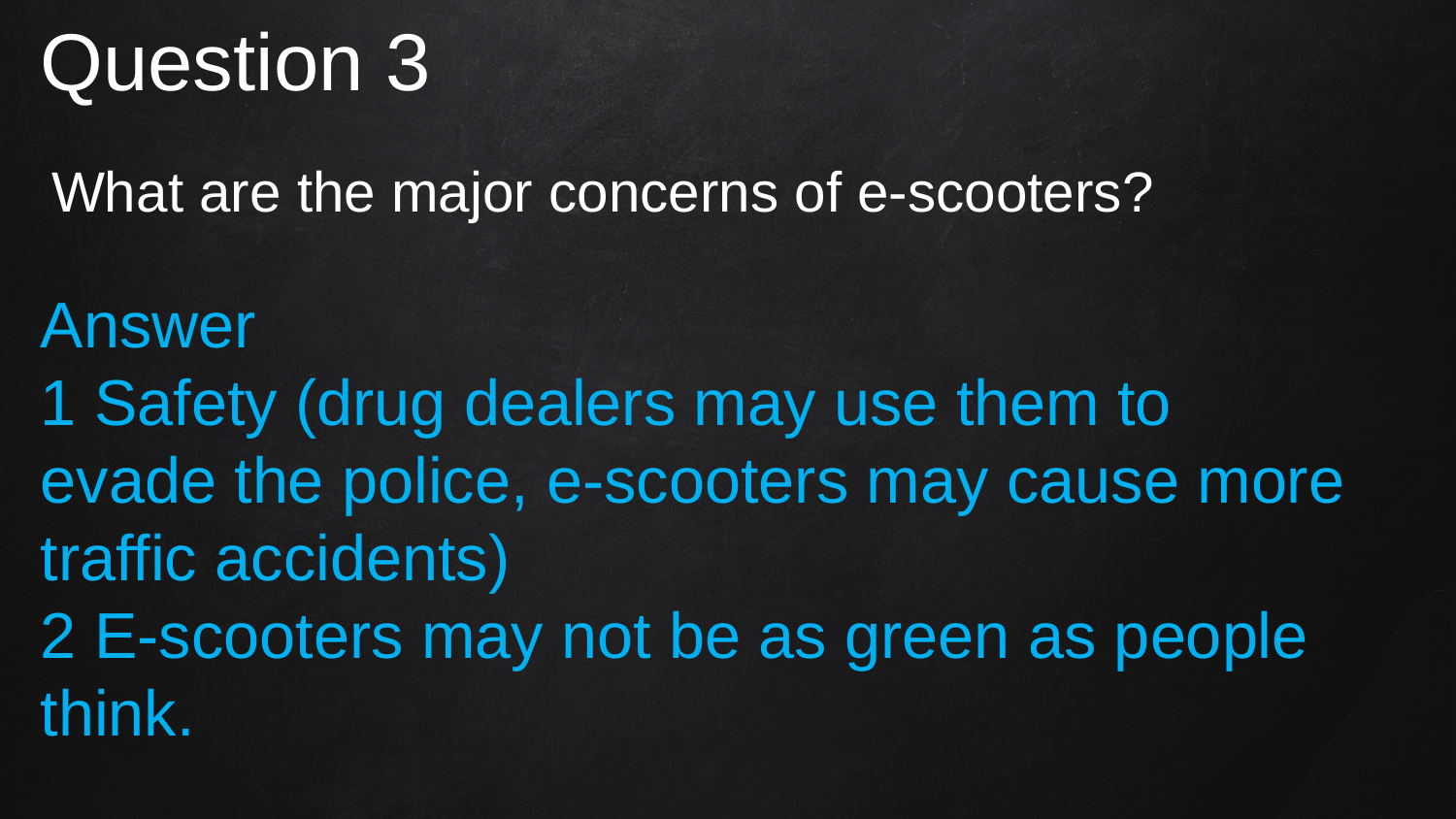

Question 3
What are the major concerns of e-scooters?
Answer
1 Safety (drug dealers may use them to evade the police, e-scooters may cause more traffic accidents)
2 E-scooters may not be as green as people think.